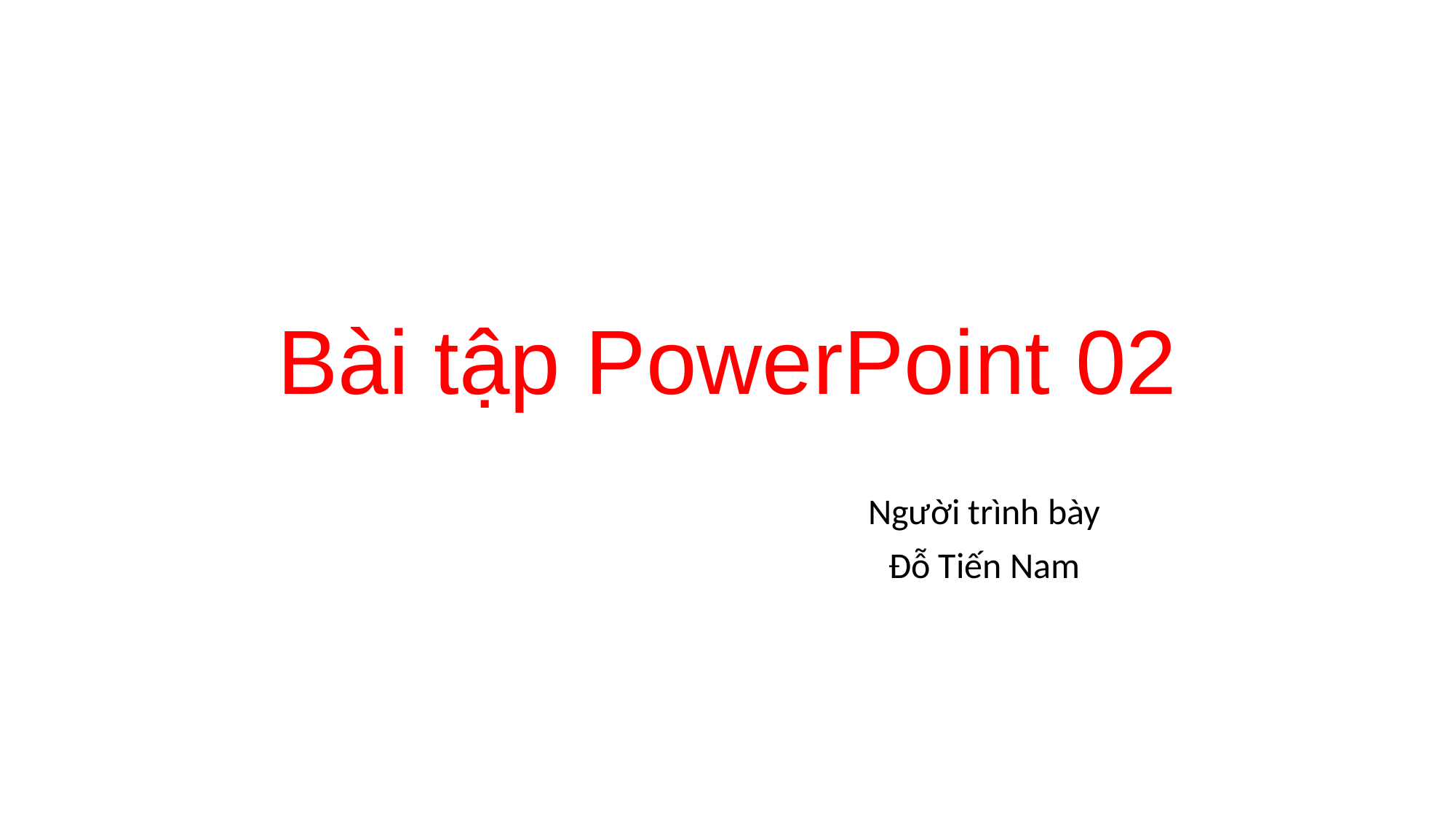

# Bài tập PowerPoint 02
Người trình bày
Đỗ Tiến Nam